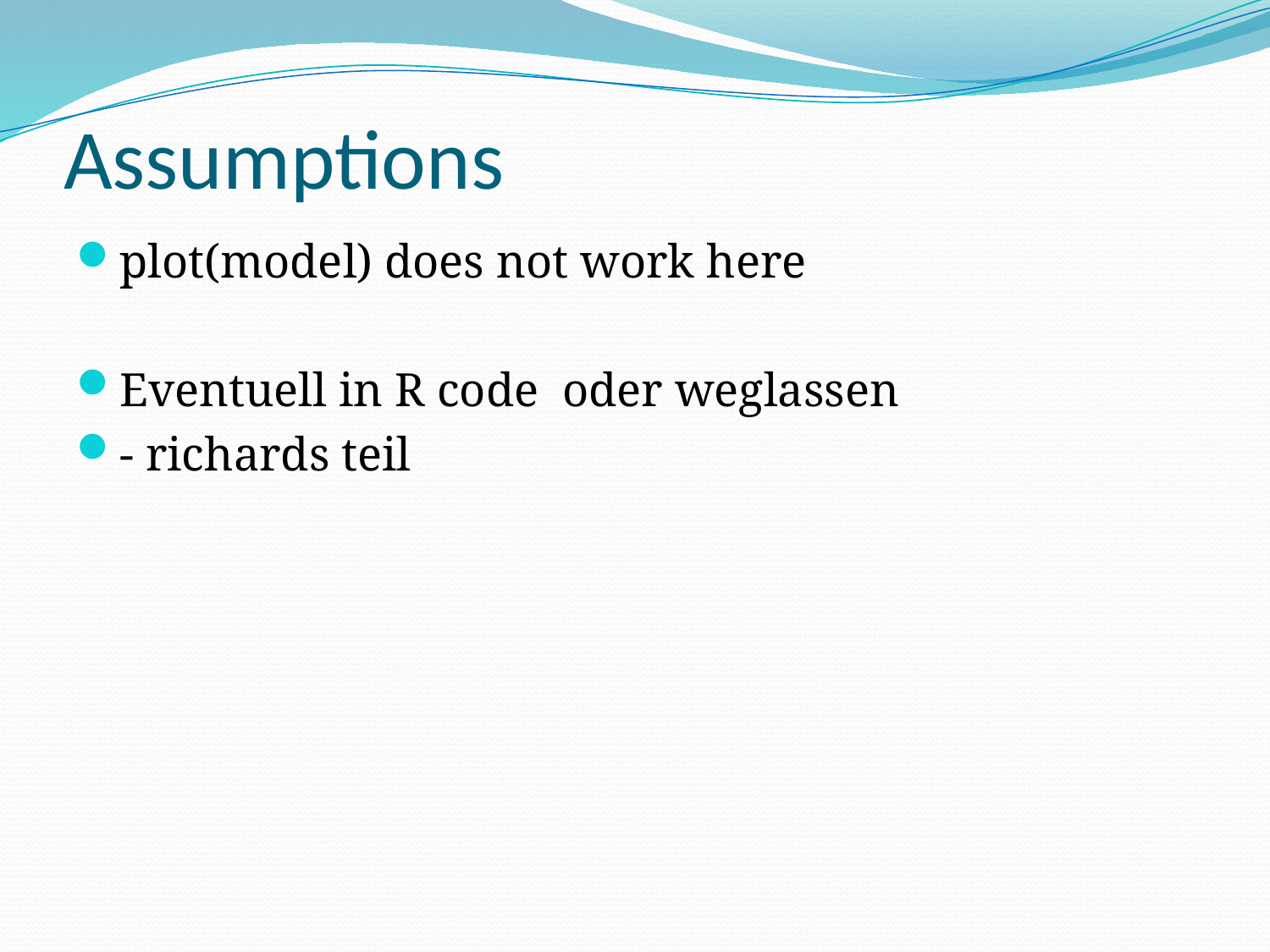

Assumptions
plot(model) does not work here

Eventuell in R code  oder weglassen
- richards teil